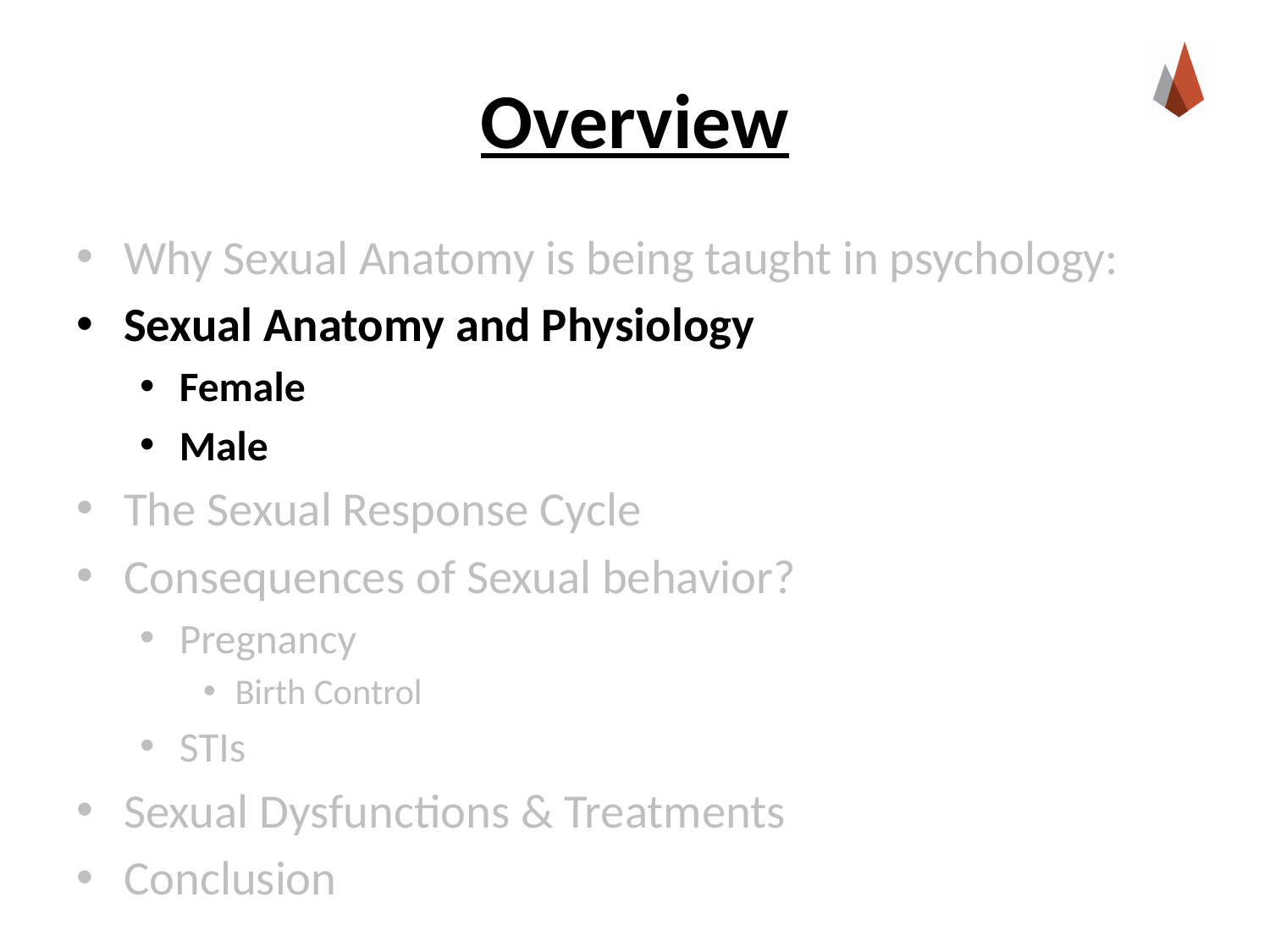

# Overview
Why Sexual Anatomy is being taught in psychology:
Sexual Anatomy and Physiology
Female
Male
The Sexual Response Cycle
Consequences of Sexual behavior?
Pregnancy
Birth Control
STIs
Sexual Dysfunctions & Treatments
Conclusion